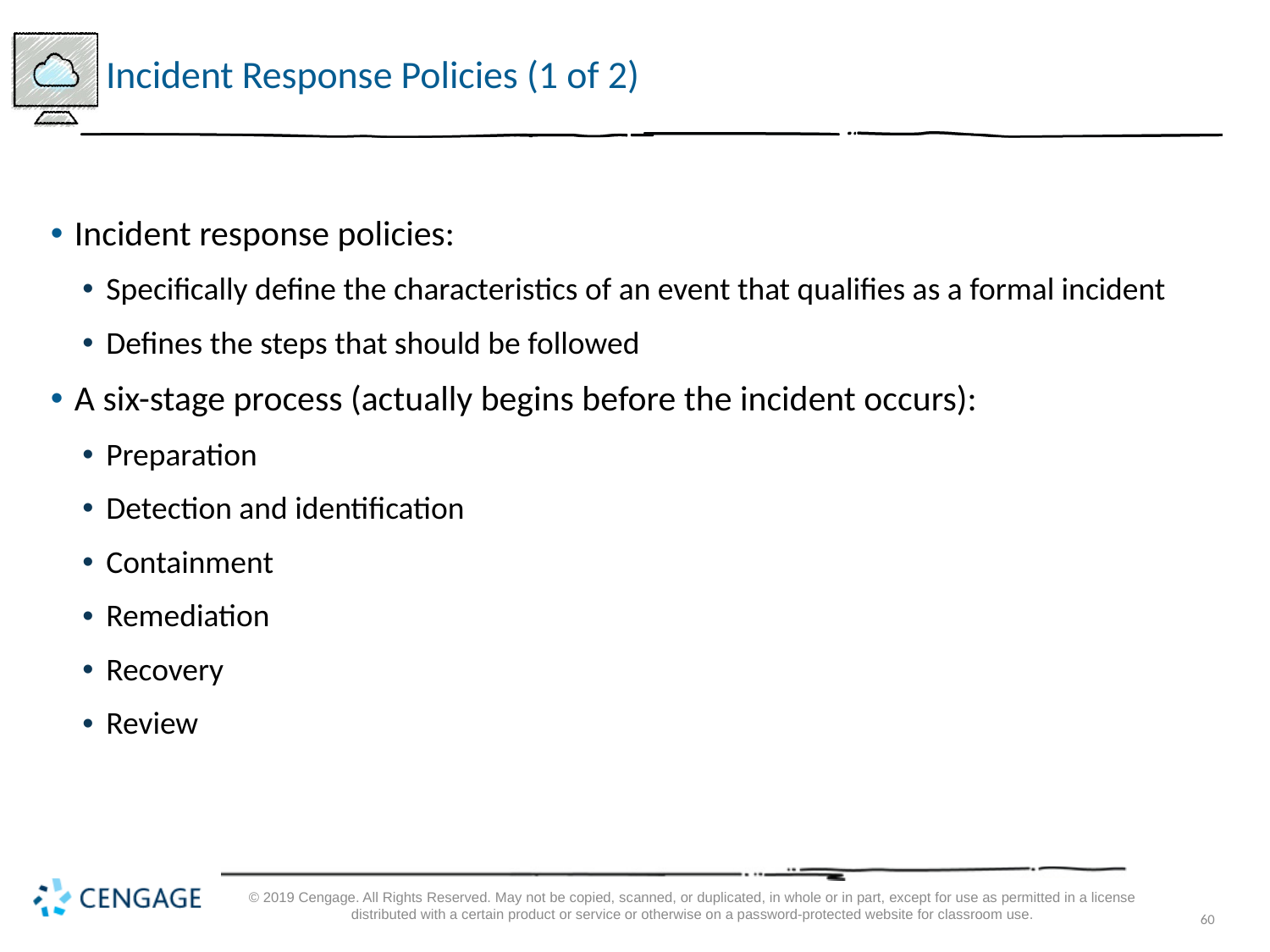

# Incident Response Policies (1 of 2)
Incident response policies:
Specifically define the characteristics of an event that qualifies as a formal incident
Defines the steps that should be followed
A six-stage process (actually begins before the incident occurs):
Preparation
Detection and identification
Containment
Remediation
Recovery
Review
© 2019 Cengage. All Rights Reserved. May not be copied, scanned, or duplicated, in whole or in part, except for use as permitted in a license distributed with a certain product or service or otherwise on a password-protected website for classroom use.